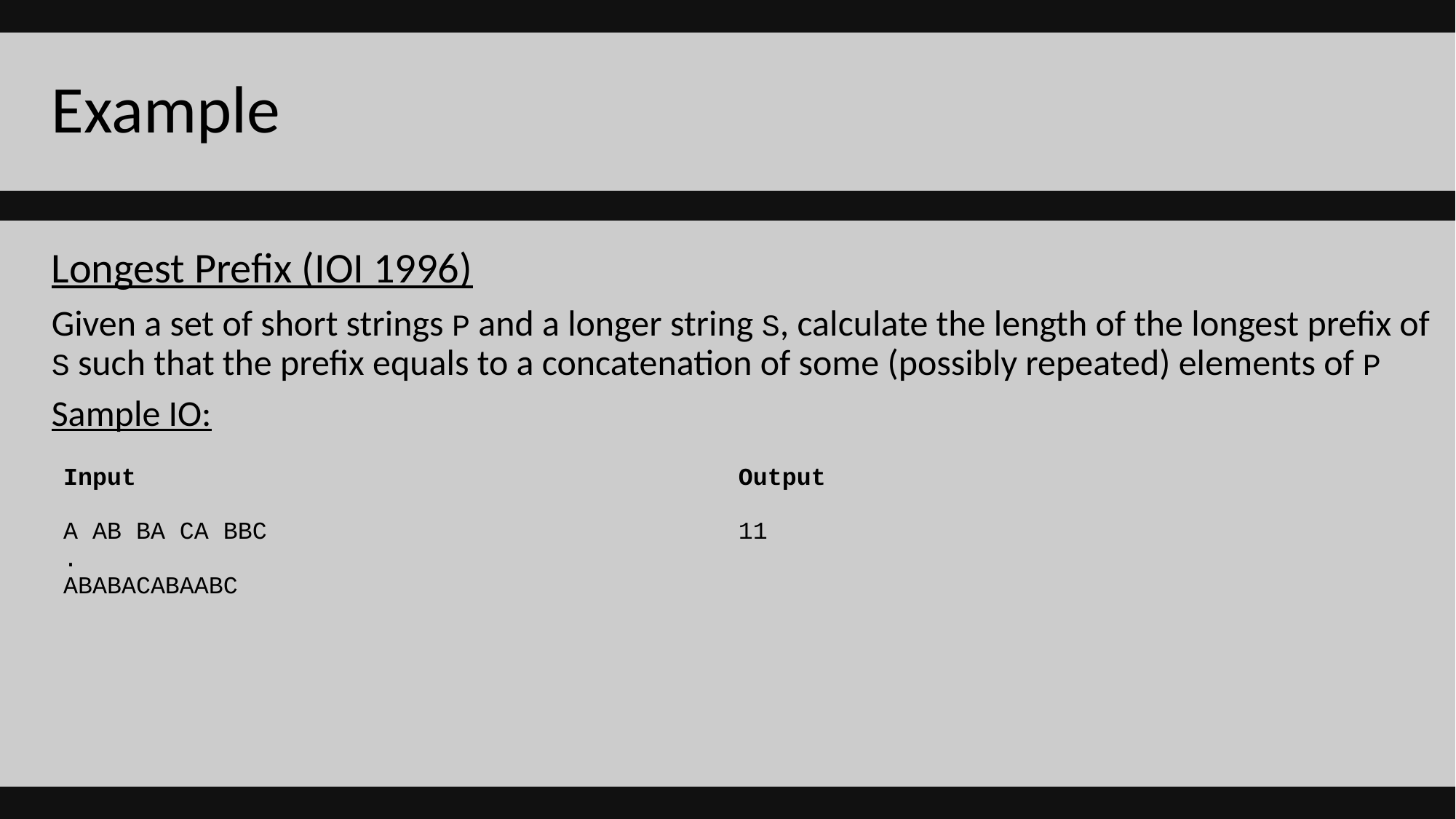

# Example
Longest Prefix (IOI 1996)
Given a set of short strings P and a longer string S, calculate the length of the longest prefix of S such that the prefix equals to a concatenation of some (possibly repeated) elements of P
Sample IO:

| Input | Output |
| --- | --- |
| A AB BA CA BBC . ABABACABAABC | 11 |